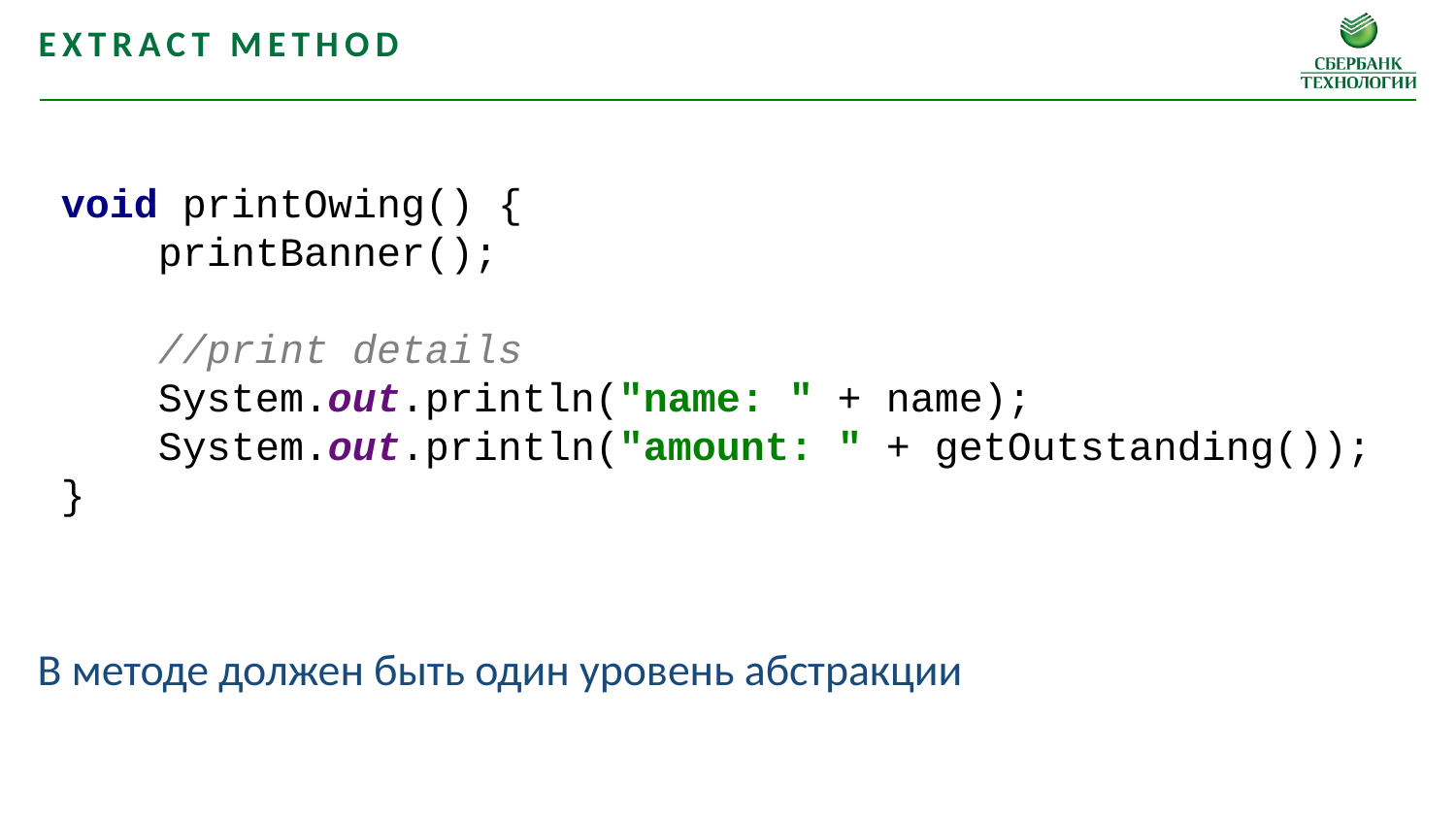

Extract method
void printOwing() {
    printBanner();
    //print details
    System.out.println("name: " + name);
    System.out.println("amount: " + getOutstanding());
}
В методе должен быть один уровень абстракции